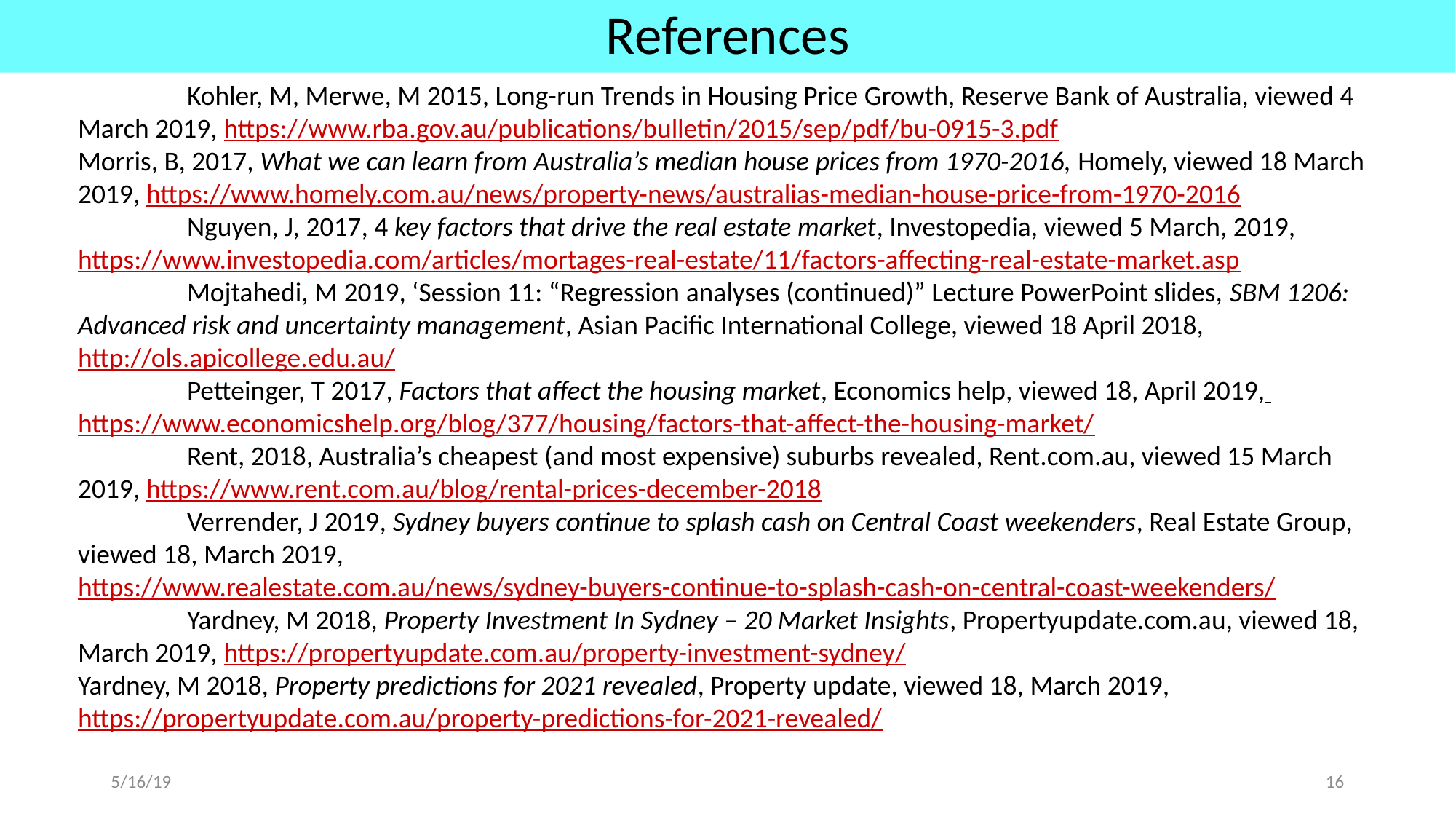

References
	Kohler, M, Merwe, M 2015, Long-run Trends in Housing Price Growth, Reserve Bank of Australia, viewed 4 March 2019, https://www.rba.gov.au/publications/bulletin/2015/sep/pdf/bu-0915-3.pdf
Morris, B, 2017, What we can learn from Australia’s median house prices from 1970-2016, Homely, viewed 18 March 2019, https://www.homely.com.au/news/property-news/australias-median-house-price-from-1970-2016
	Nguyen, J, 2017, 4 key factors that drive the real estate market, Investopedia, viewed 5 March, 2019, https://www.investopedia.com/articles/mortages-real-estate/11/factors-affecting-real-estate-market.asp
	Mojtahedi, M 2019, ‘Session 11: “Regression analyses (continued)” Lecture PowerPoint slides, SBM 1206: Advanced risk and uncertainty management, Asian Pacific International College, viewed 18 April 2018, http://ols.apicollege.edu.au/
	Petteinger, T 2017, Factors that affect the housing market, Economics help, viewed 18, April 2019, https://www.economicshelp.org/blog/377/housing/factors-that-affect-the-housing-market/
	Rent, 2018, Australia’s cheapest (and most expensive) suburbs revealed, Rent.com.au, viewed 15 March 2019, https://www.rent.com.au/blog/rental-prices-december-2018
	Verrender, J 2019, Sydney buyers continue to splash cash on Central Coast weekenders, Real Estate Group, viewed 18, March 2019, https://www.realestate.com.au/news/sydney-buyers-continue-to-splash-cash-on-central-coast-weekenders/
	Yardney, M 2018, Property Investment In Sydney – 20 Market Insights, Propertyupdate.com.au, viewed 18, March 2019, https://propertyupdate.com.au/property-investment-sydney/
Yardney, M 2018, Property predictions for 2021 revealed, Property update, viewed 18, March 2019, https://propertyupdate.com.au/property-predictions-for-2021-revealed/

5/16/19
16